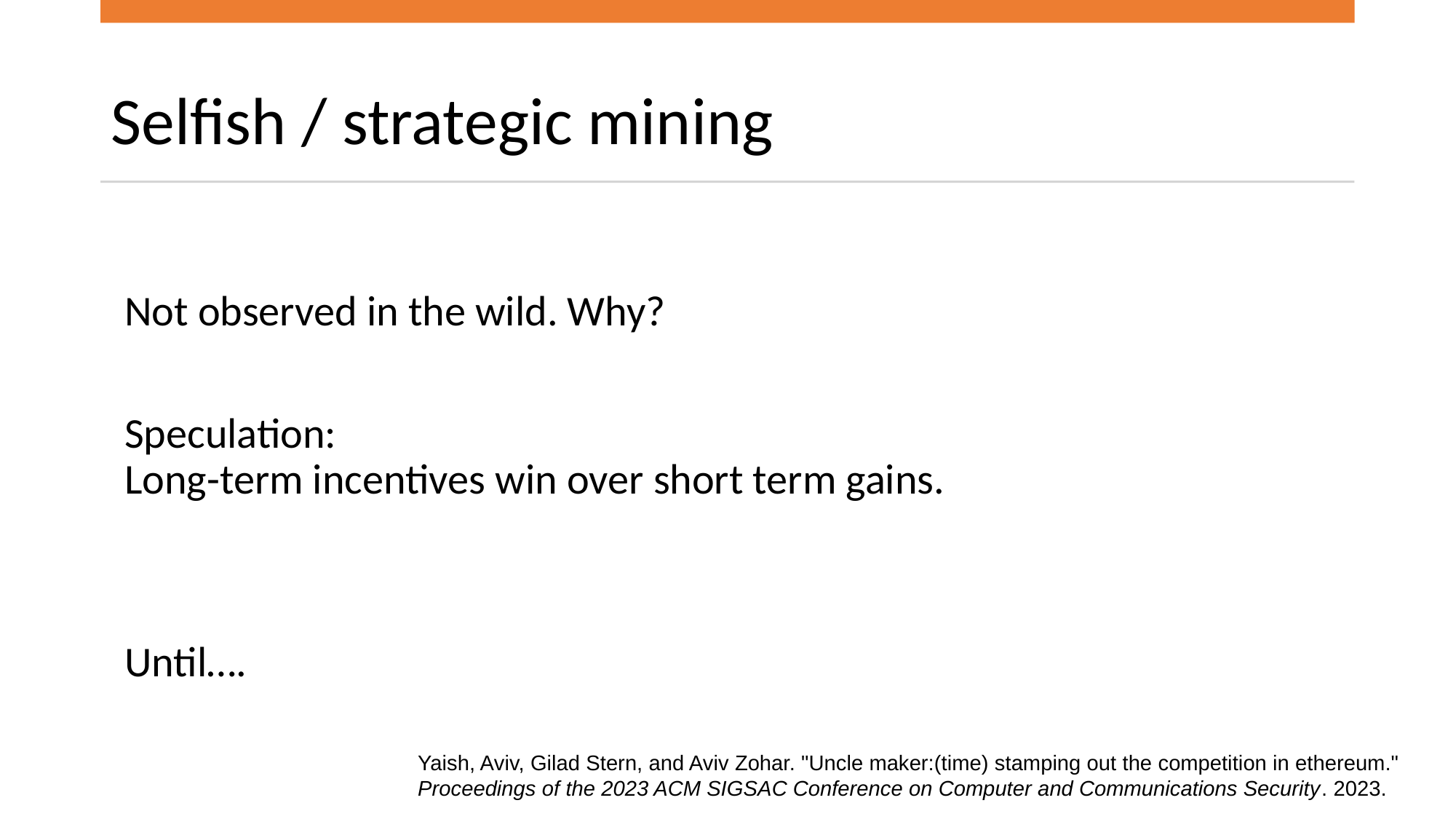

# Selfish / strategic mining

Not observed in the wild. Why?

Speculation:
Long-term incentives win over short term gains.

Until….
Yaish, Aviv, Gilad Stern, and Aviv Zohar. "Uncle maker:(time) stamping out the competition in ethereum." Proceedings of the 2023 ACM SIGSAC Conference on Computer and Communications Security. 2023.